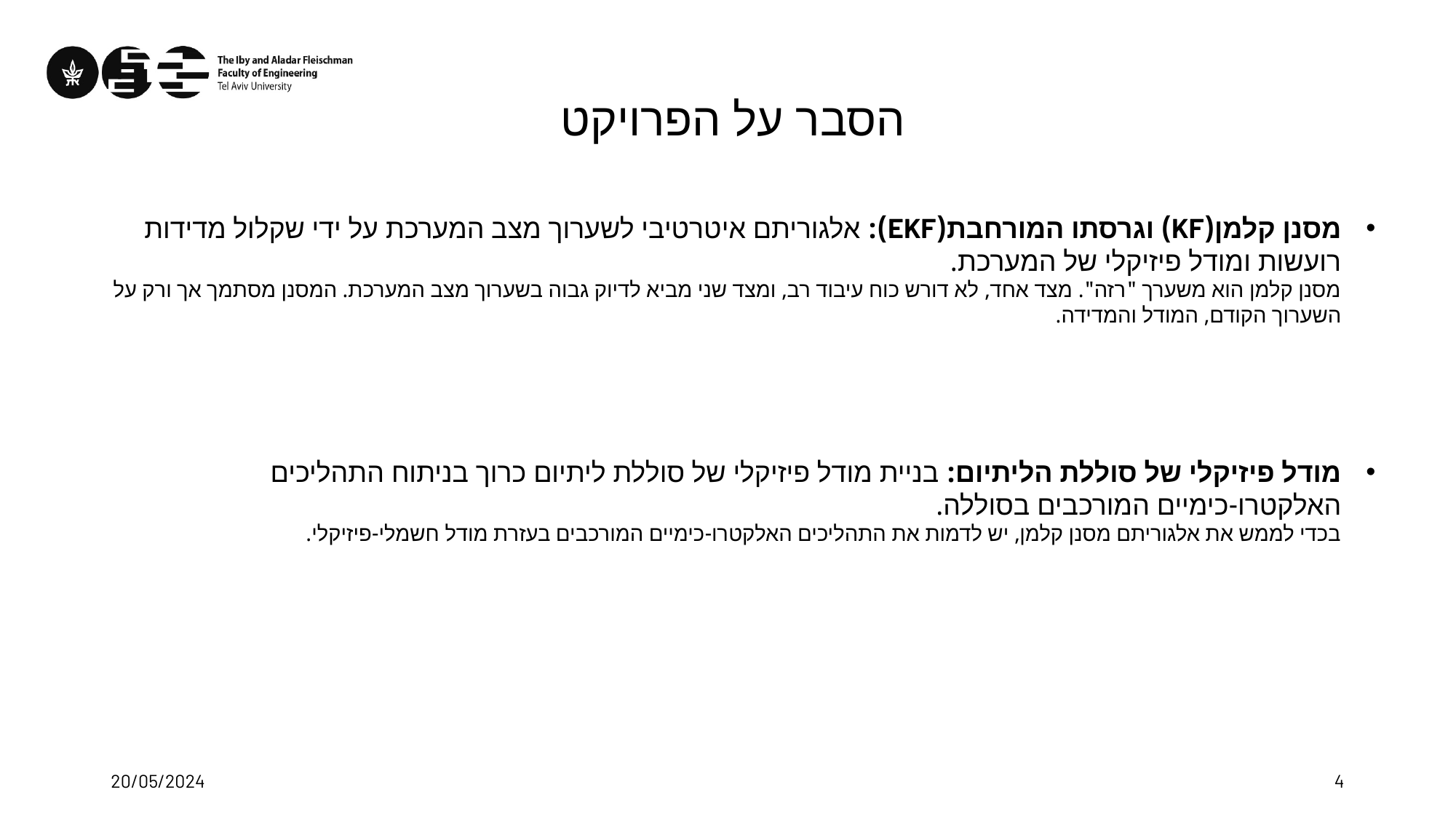

הסבר על הפרויקט

מסנן קלמן(KF) וגרסתו המורחבת(EKF): אלגוריתם איטרטיבי לשערוך מצב המערכת על ידי שקלול מדידות רועשות ומודל פיזיקלי של המערכת.
מסנן קלמן הוא משערך "רזה". מצד אחד, לא דורש כוח עיבוד רב, ומצד שני מביא לדיוק גבוה בשערוך מצב המערכת. המסנן מסתמך אך ורק על השערוך הקודם, המודל והמדידה.

מודל פיזיקלי של סוללת הליתיום: בניית מודל פיזיקלי של סוללת ליתיום כרוך בניתוח התהליכים האלקטרו-כימיים המורכבים בסוללה.
בכדי לממש את אלגוריתם מסנן קלמן, יש לדמות את התהליכים האלקטרו-כימיים המורכבים בעזרת מודל חשמלי-פיזיקלי.

20/05/2024
4